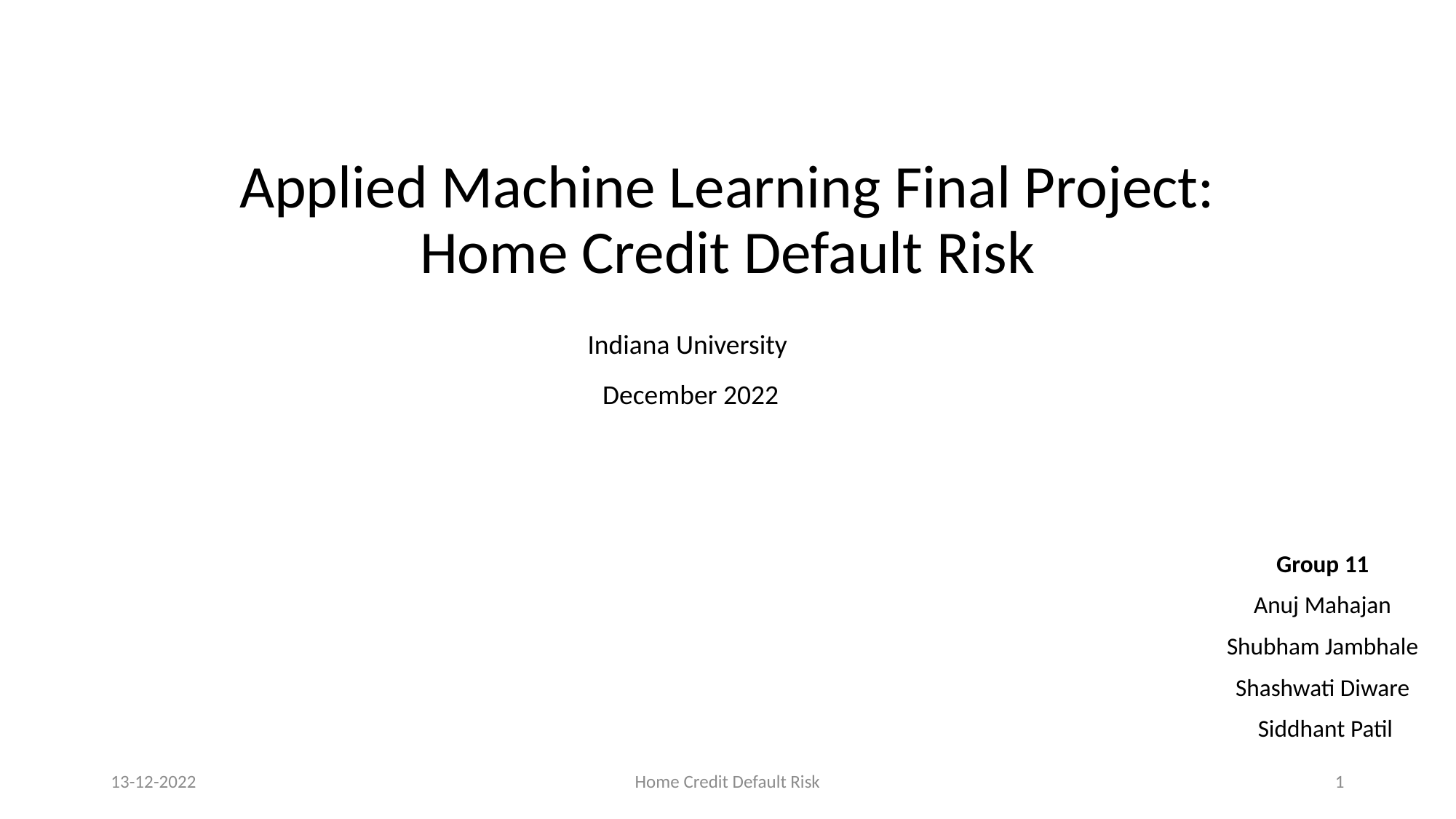

# Applied Machine Learning Final Project: Home Credit Default Risk
Indiana University
December 2022
Group 11
Anuj Mahajan
Shubham Jambhale
Shashwati Diware
 Siddhant Patil
13-12-2022
Home Credit Default Risk
1